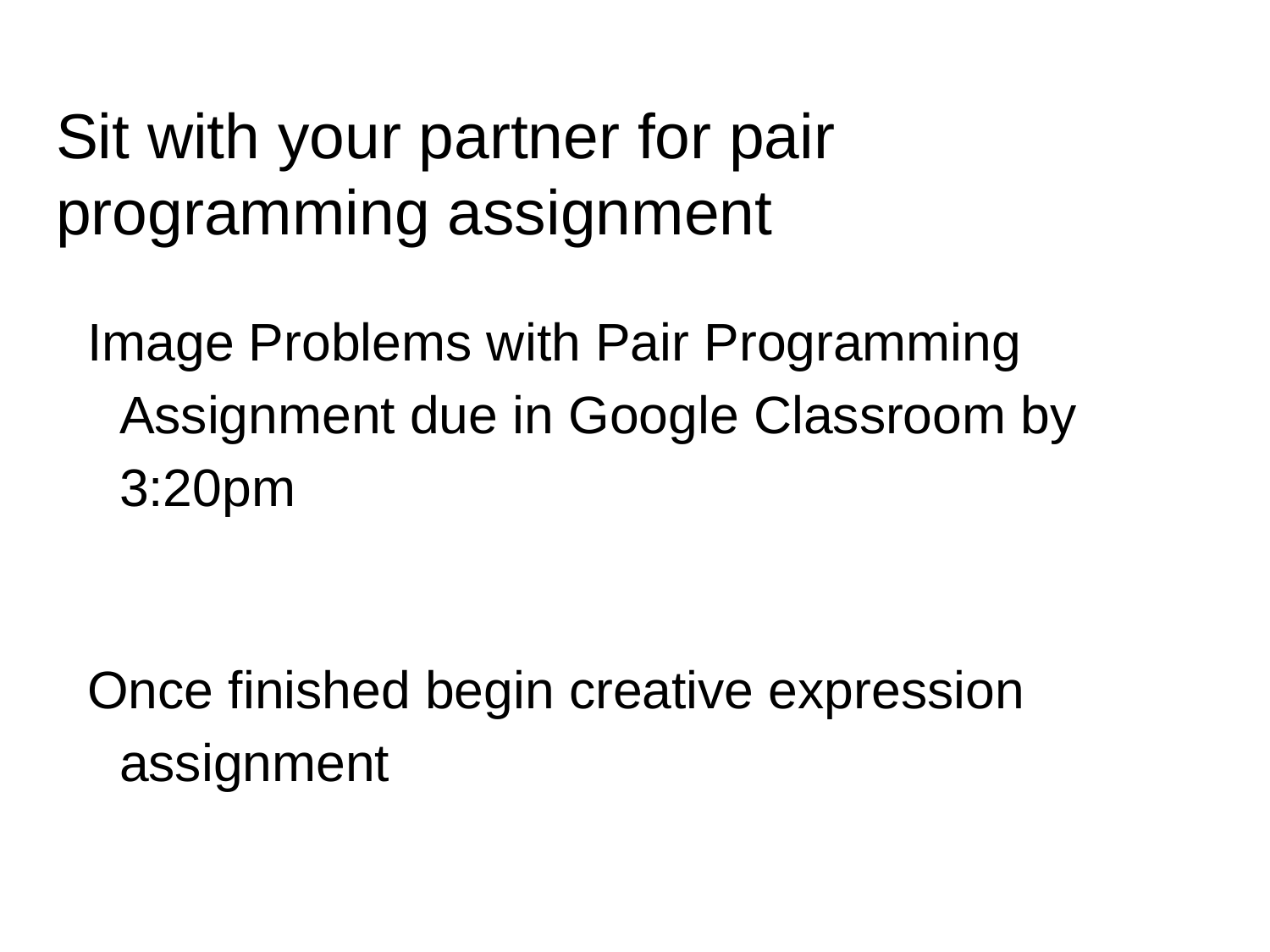

# Sit with your partner for pair programming assignment
Image Problems with Pair Programming Assignment due in Google Classroom by 3:20pm

Once finished begin creative expression assignment